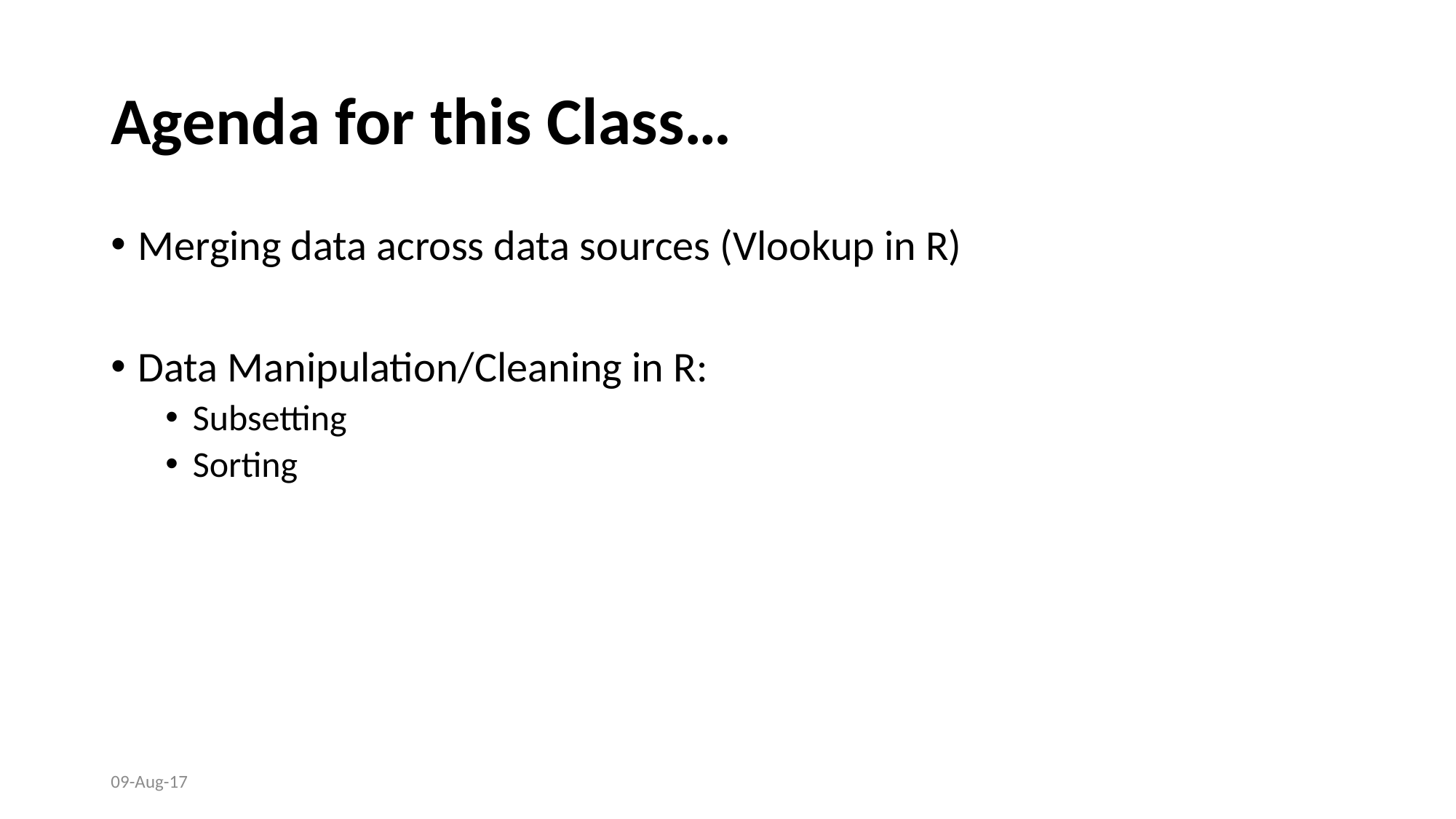

# Agenda for this Class…
Merging data across data sources (Vlookup in R)

Data Manipulation/Cleaning in R:
Subsetting
Sorting

09-Aug-17